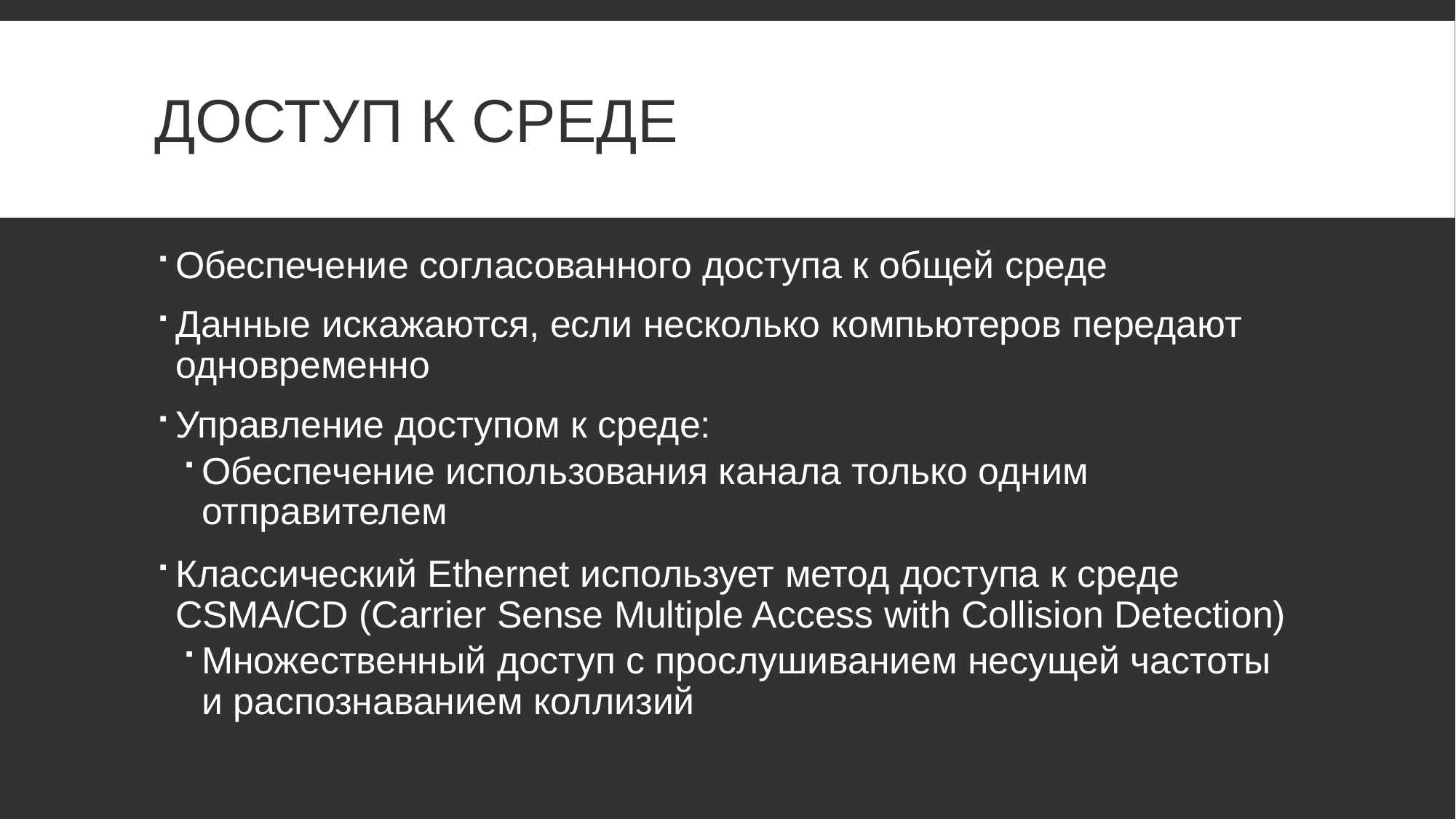

# Доступ к среде
Обеспечение согласованного доступа к общей среде
Данные искажаются, если несколько компьютеров передают одновременно
Управление доступом к среде:
Обеспечение использования канала только одним отправителем
Классический Ethernet использует метод доступа к среде CSMA/CD (Carrier Sense Multiple Access with Collision Detection)
Множественный доступ с прослушиванием несущей частоты и распознаванием коллизий